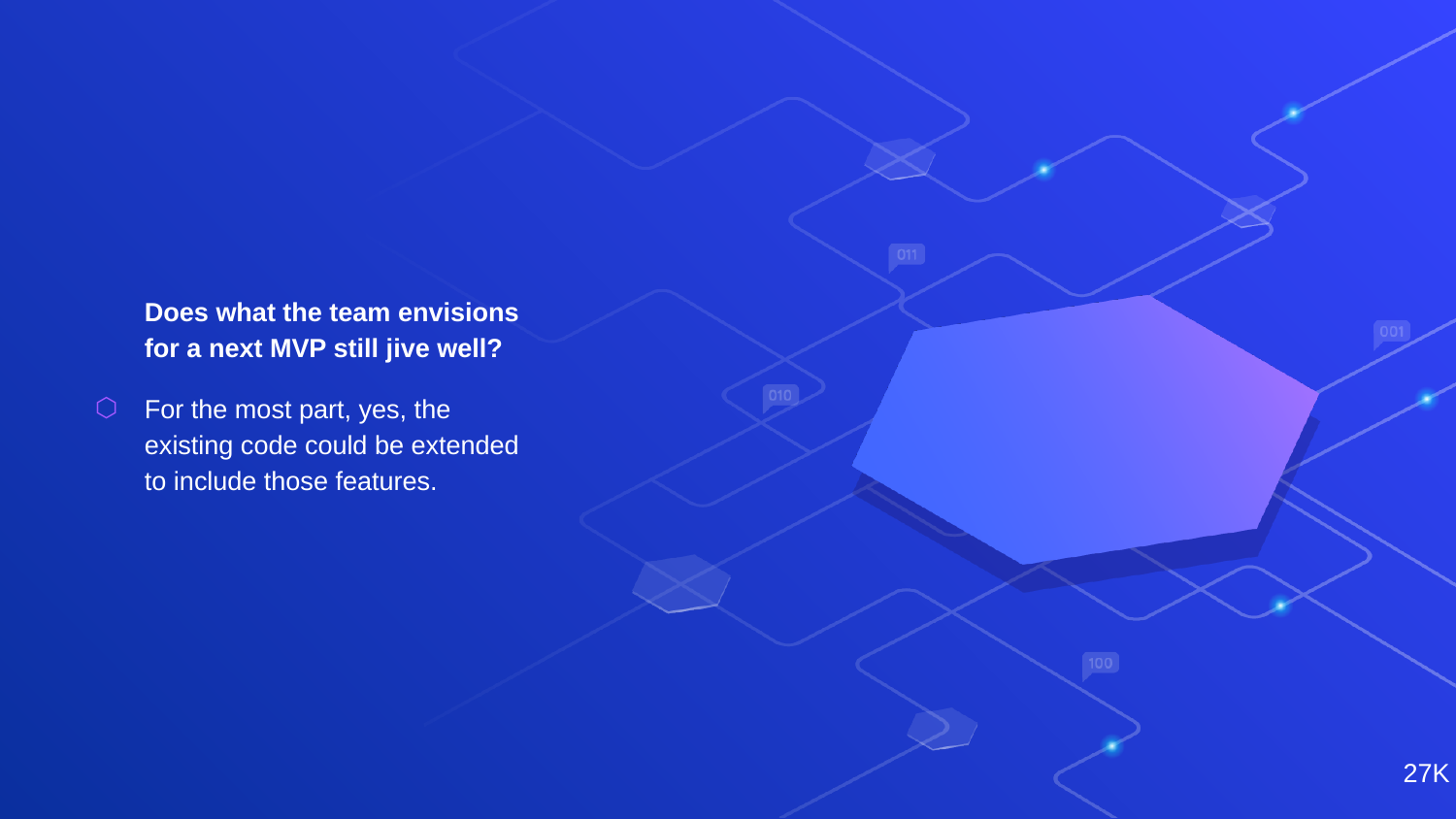

Does what the team envisions for a next MVP still jive well?
For the most part, yes, the existing code could be extended to include those features.
27K